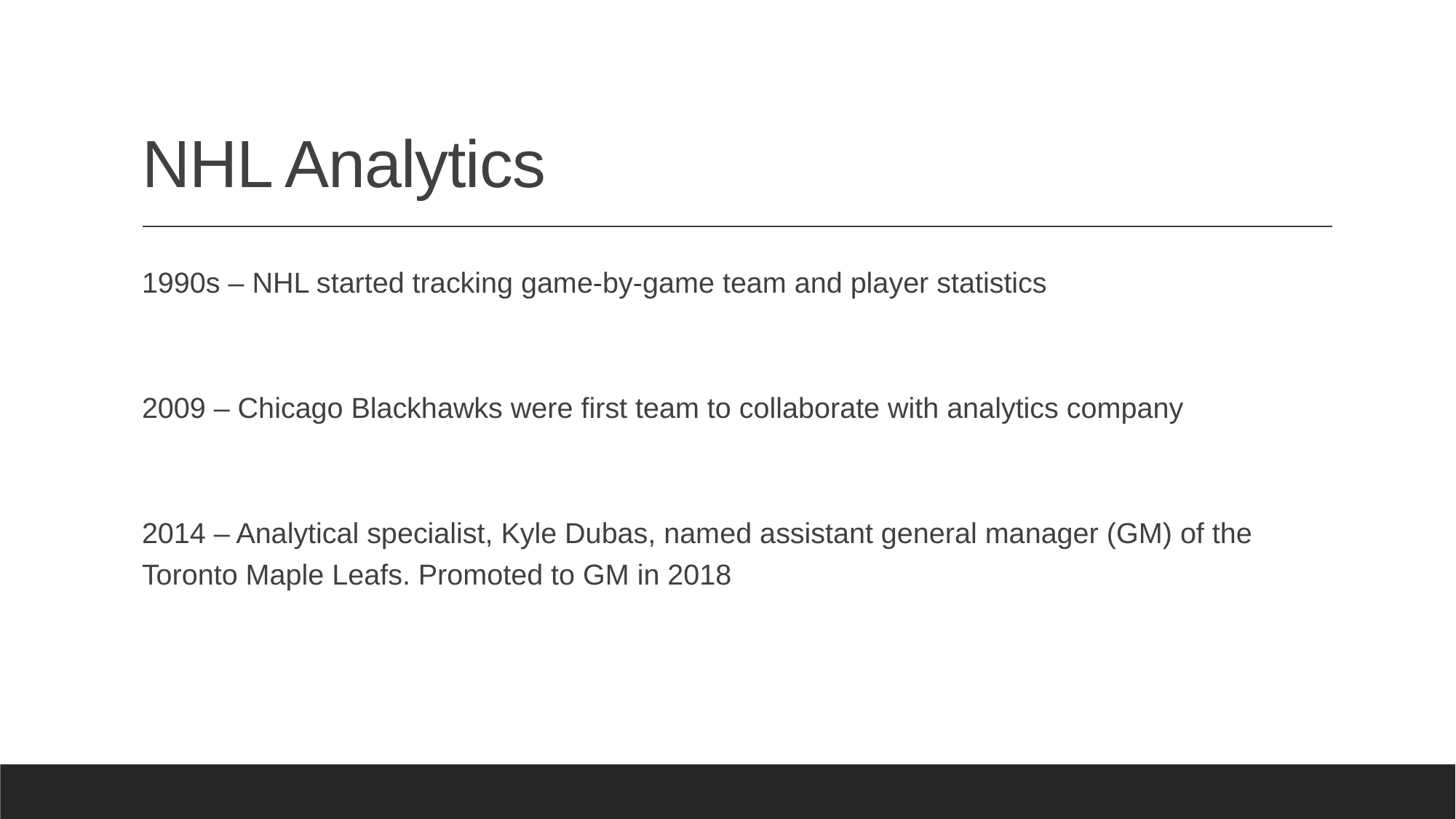

# NHL Analytics
1990s – NHL started tracking game-by-game team and player statistics

2009 – Chicago Blackhawks were first team to collaborate with analytics company

2014 – Analytical specialist, Kyle Dubas, named assistant general manager (GM) of the Toronto Maple Leafs. Promoted to GM in 2018